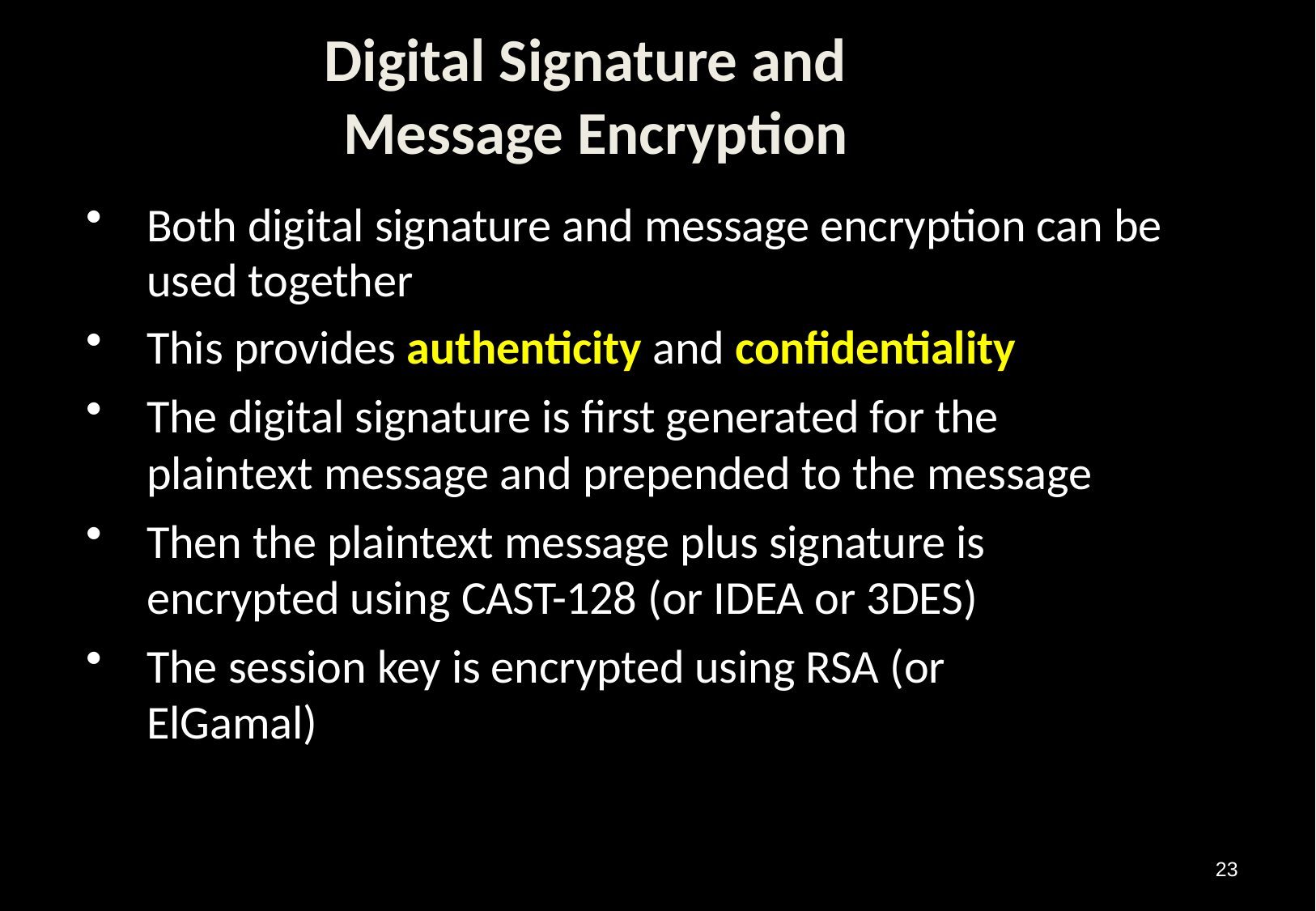

# Digital Signature and  Message Encryption
Both digital signature and message encryption can be used together
This provides authenticity and confidentiality
The digital signature is first generated for the  plaintext message and prepended to the message
Then the plaintext message plus signature is  encrypted using CAST-128 (or IDEA or 3DES)
The session key is encrypted using RSA (or  ElGamal)
23